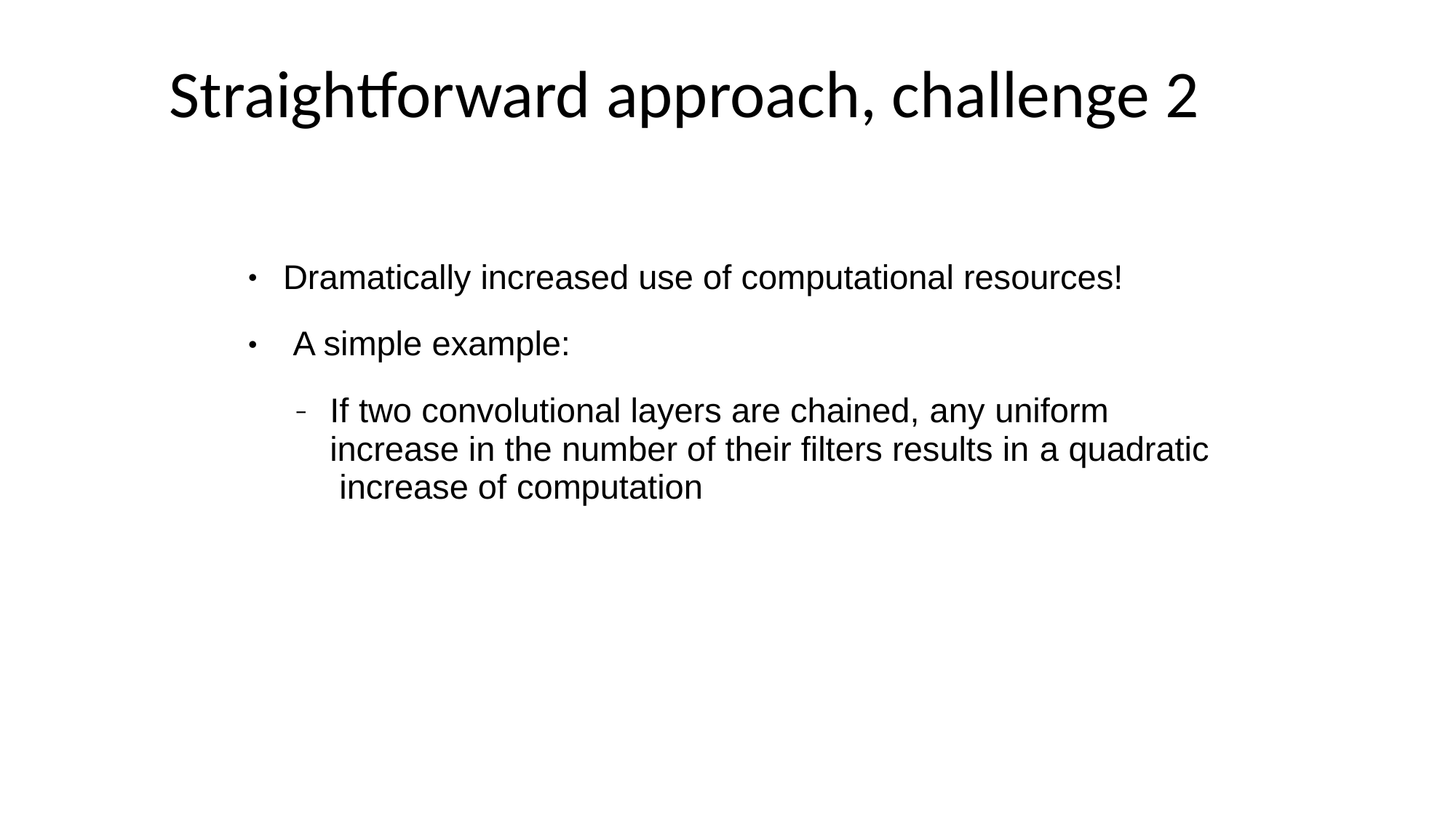

# Straightforward approach, challenge 2
Dramatically increased use of computational resources!  A simple example:
●
●
If two convolutional layers are chained, any uniform  increase in the number of their filters results in a quadratic  increase of computation
–